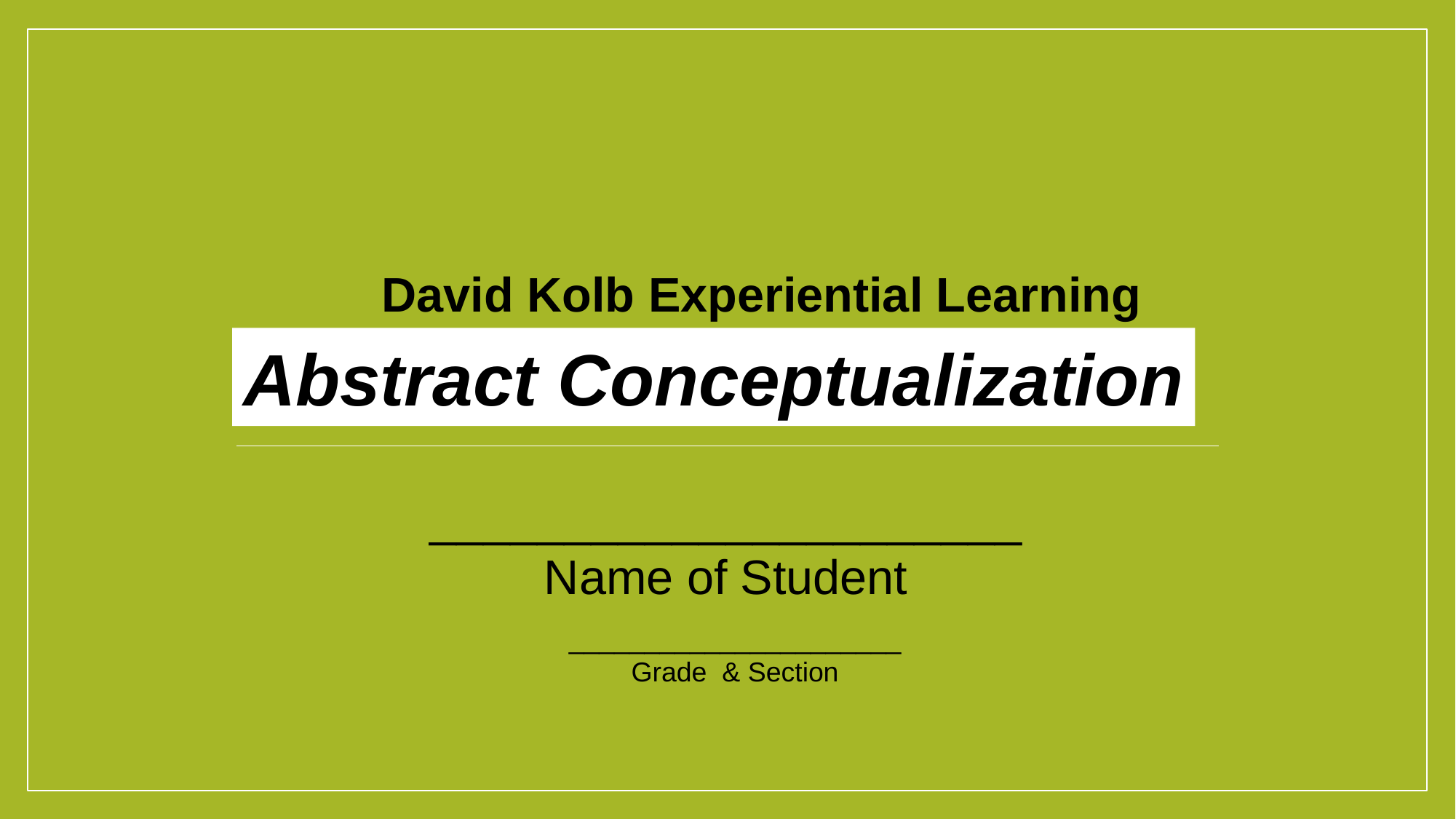

David Kolb Experiential Learning
Abstract Conceptualization
______________________
Name of Student
______________________
Grade  & Section